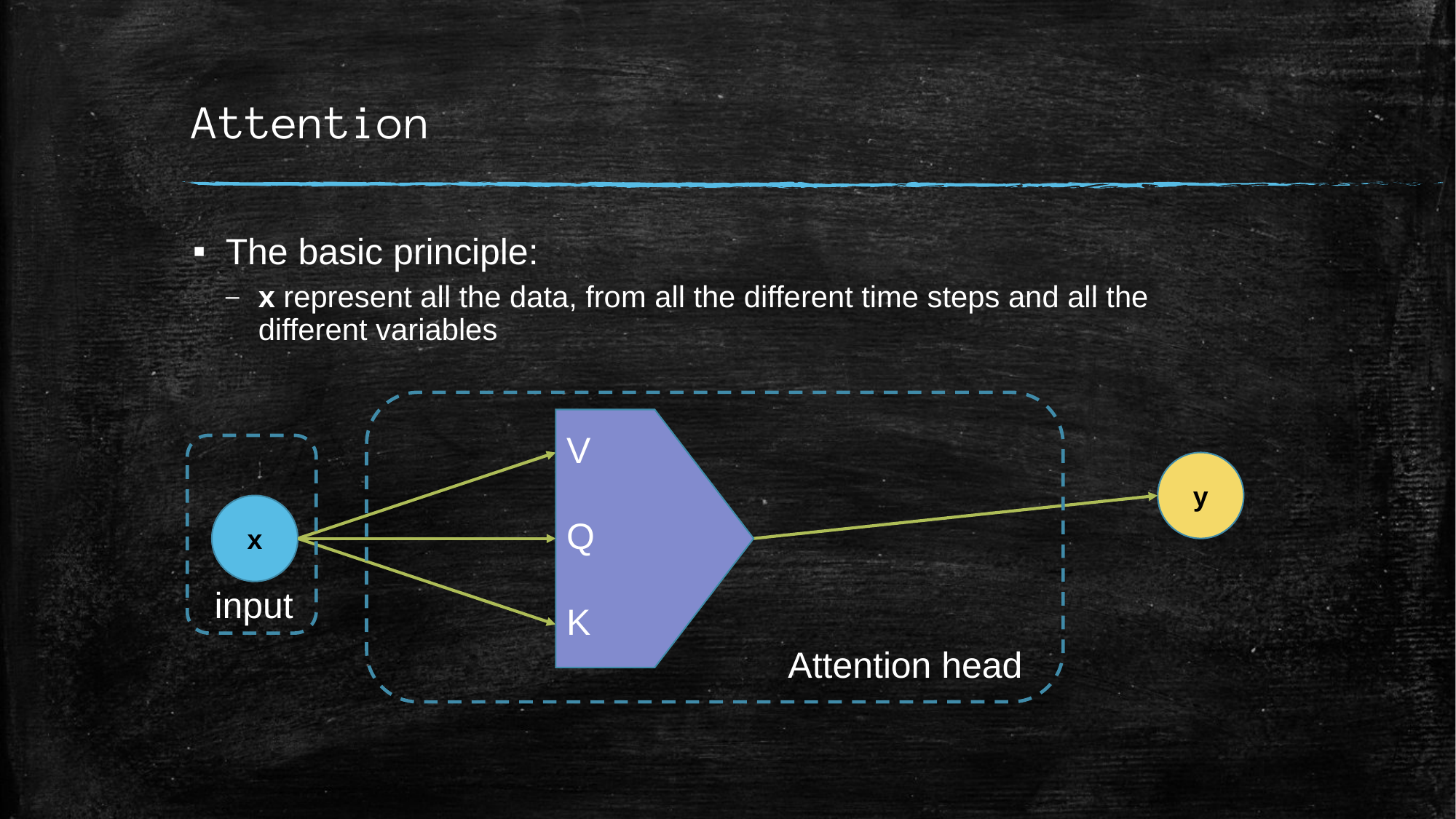

# Attention
The basic principle:
x represent all the data, from all the different time steps and all the different variables

V

y
x
Q
input
K
Attention head